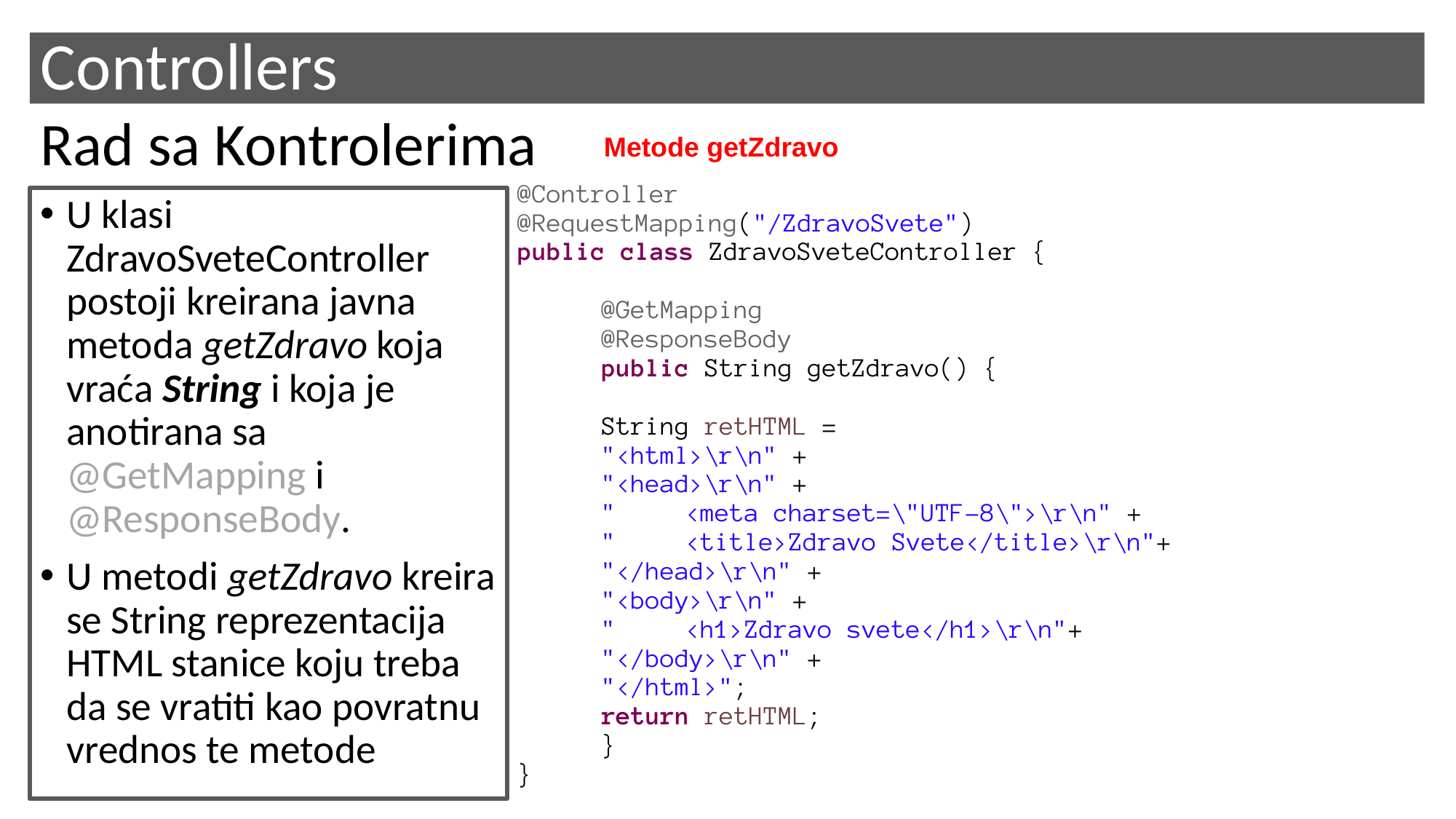

Controllers
Rad sa Kontrolerima
Metode getZdravo
@Controller
@RequestMapping("/ZdravoSvete")
public class ZdravoSveteController {

	@GetMapping
	@ResponseBody
	public String getZdravo() {

		String retHTML =
			"<html>\r\n" +
			"<head>\r\n" +
			"	<meta charset=\"UTF-8\">\r\n" +
			"	<title>Zdravo Svete</title>\r\n"+
			"</head>\r\n" +
			"<body>\r\n" +
			"	<h1>Zdravo svete</h1>\r\n"+
			"</body>\r\n" +
			"</html>";
		return retHTML;
	}
}

U klasi ZdravoSveteController postoji kreirana javna metoda getZdravo koja vraća String i koja je anotirana sa @GetMapping i @ResponseBody.
U metodi getZdravo kreira se String reprezentacija HTML stanice koju treba da se vratiti kao povratnu vrednos te metode